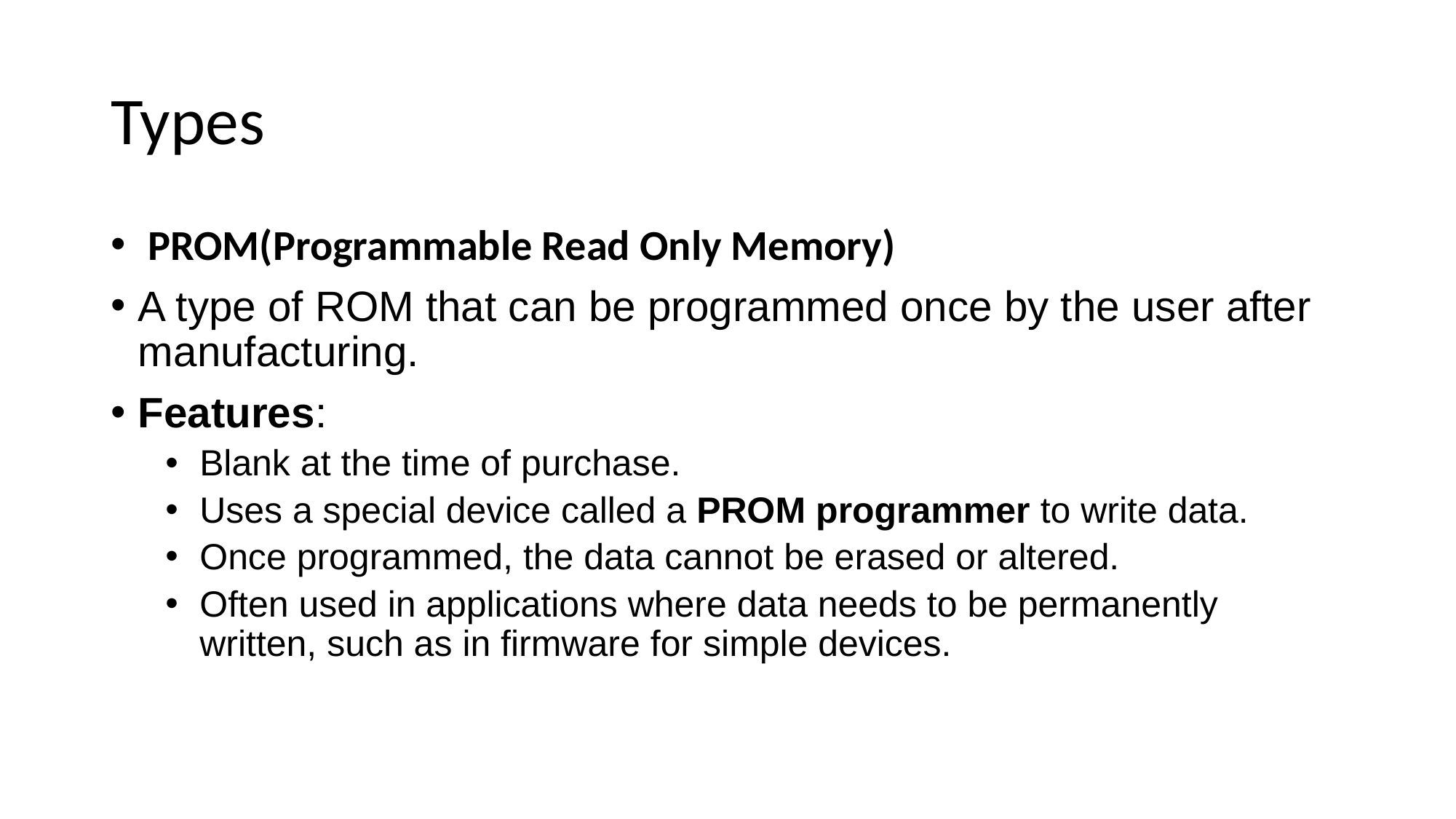

# Types
 PROM(Programmable Read Only Memory)
A type of ROM that can be programmed once by the user after manufacturing.
Features:
Blank at the time of purchase.
Uses a special device called a PROM programmer to write data.
Once programmed, the data cannot be erased or altered.
Often used in applications where data needs to be permanently written, such as in firmware for simple devices.